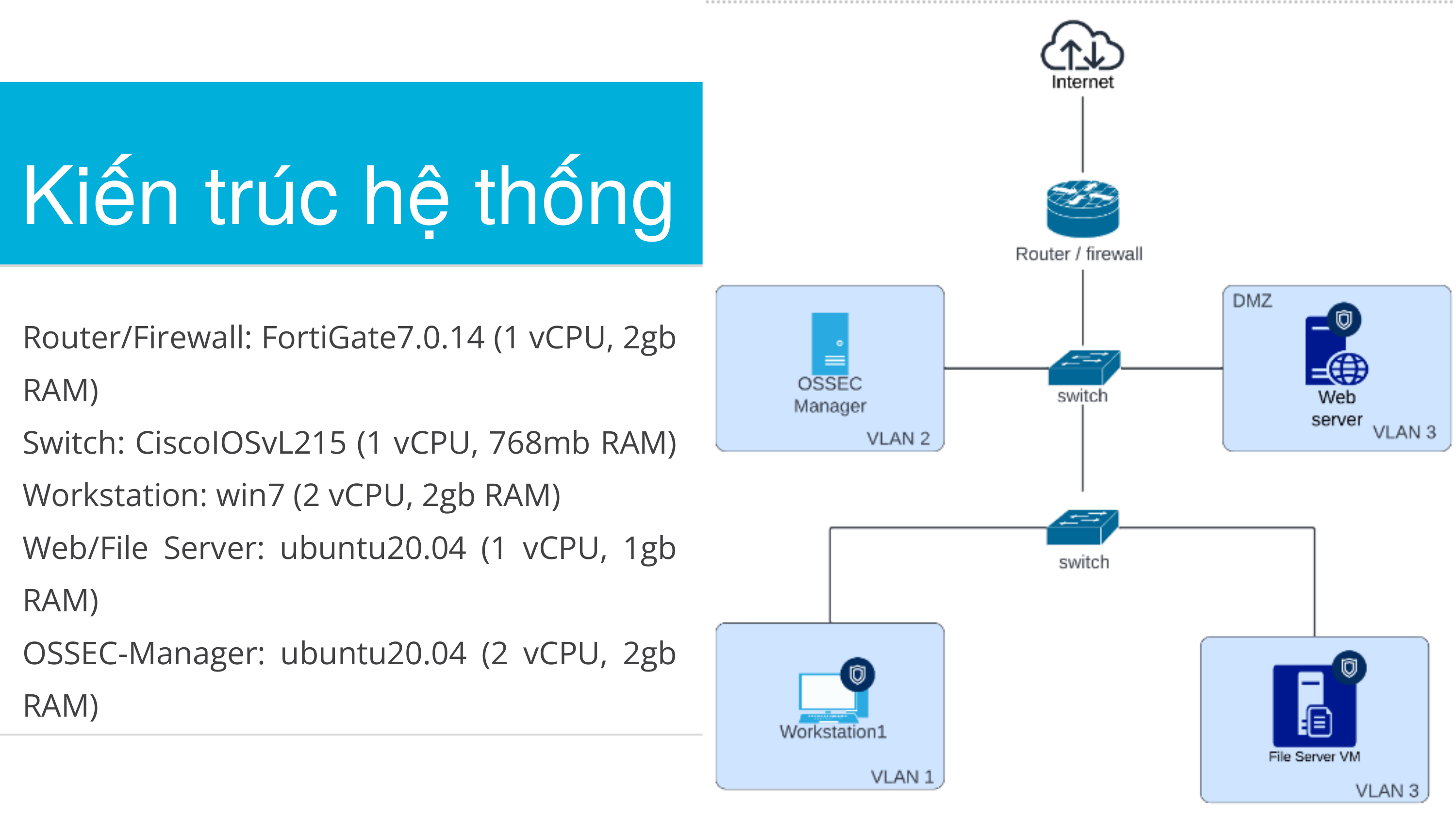

Kiến trúc hệ thống
Router/Firewall: FortiGate7.0.14 (1 vCPU, 2gb RAM)
Switch: CiscoIOSvL215 (1 vCPU, 768mb RAM)
Workstation: win7 (2 vCPU, 2gb RAM)
Web/File Server: ubuntu20.04 (1 vCPU, 1gb RAM)
OSSEC-Manager: ubuntu20.04 (2 vCPU, 2gb RAM)